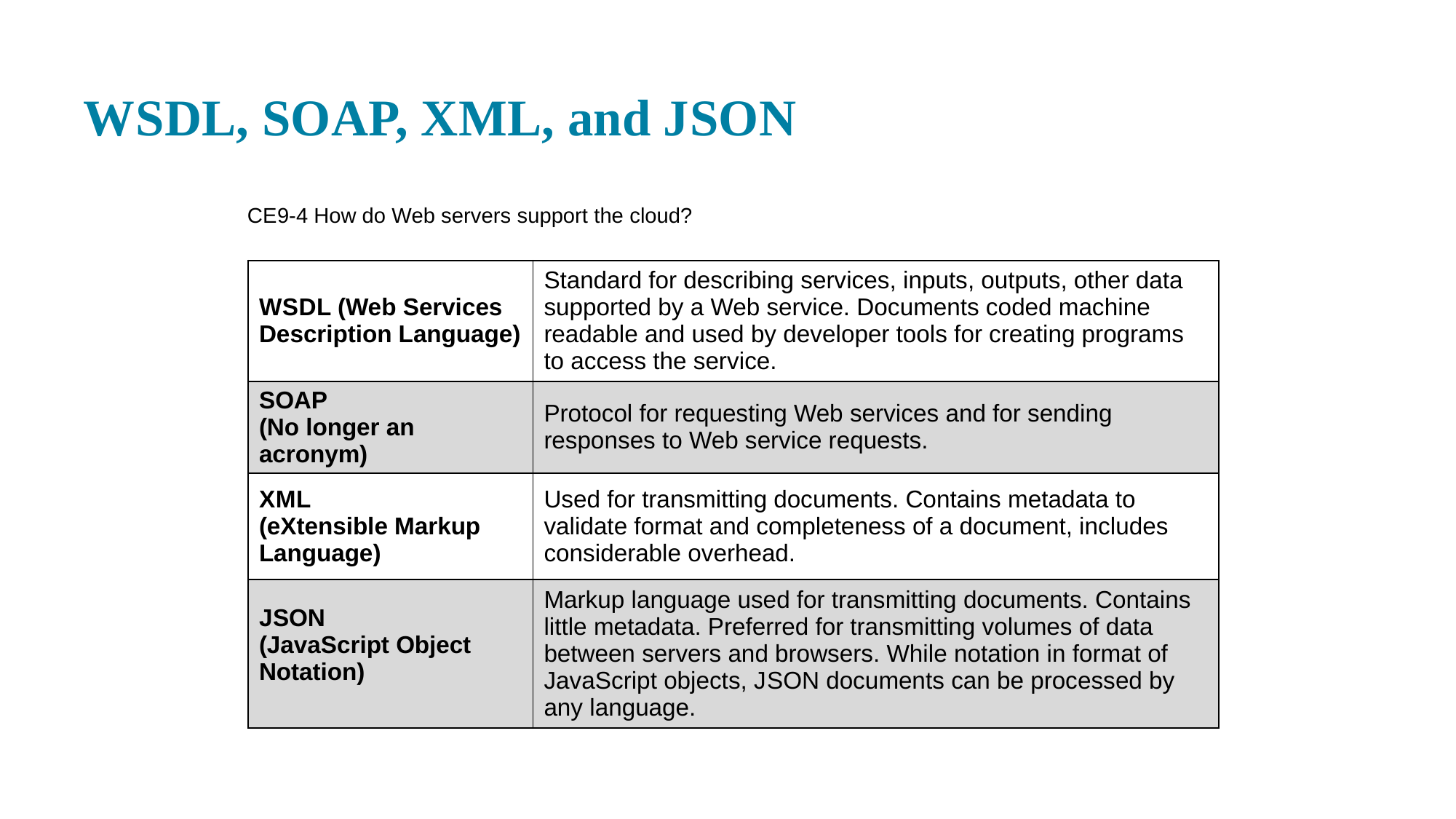

# W S D L, S O A P, X M L, and J S O N
CE 9-4 How do Web servers support the cloud?
| W S D L (Web Services Description Language) | Standard for describing services, inputs, outputs, other data supported by a Web service. Documents coded machine readable and used by developer tools for creating programs to access the service. |
| --- | --- |
| SOAP (No longer an acronym) | Protocol for requesting Web services and for sending responses to Web service requests. |
| X M L (eXtensible Markup Language) | Used for transmitting documents. Contains metadata to validate format and completeness of a document, includes considerable overhead. |
| J SON (JavaScript Object Notation) | Markup language used for transmitting documents. Contains little metadata. Preferred for transmitting volumes of data between servers and browsers. While notation in format of JavaScript objects, J SON documents can be processed by any language. |